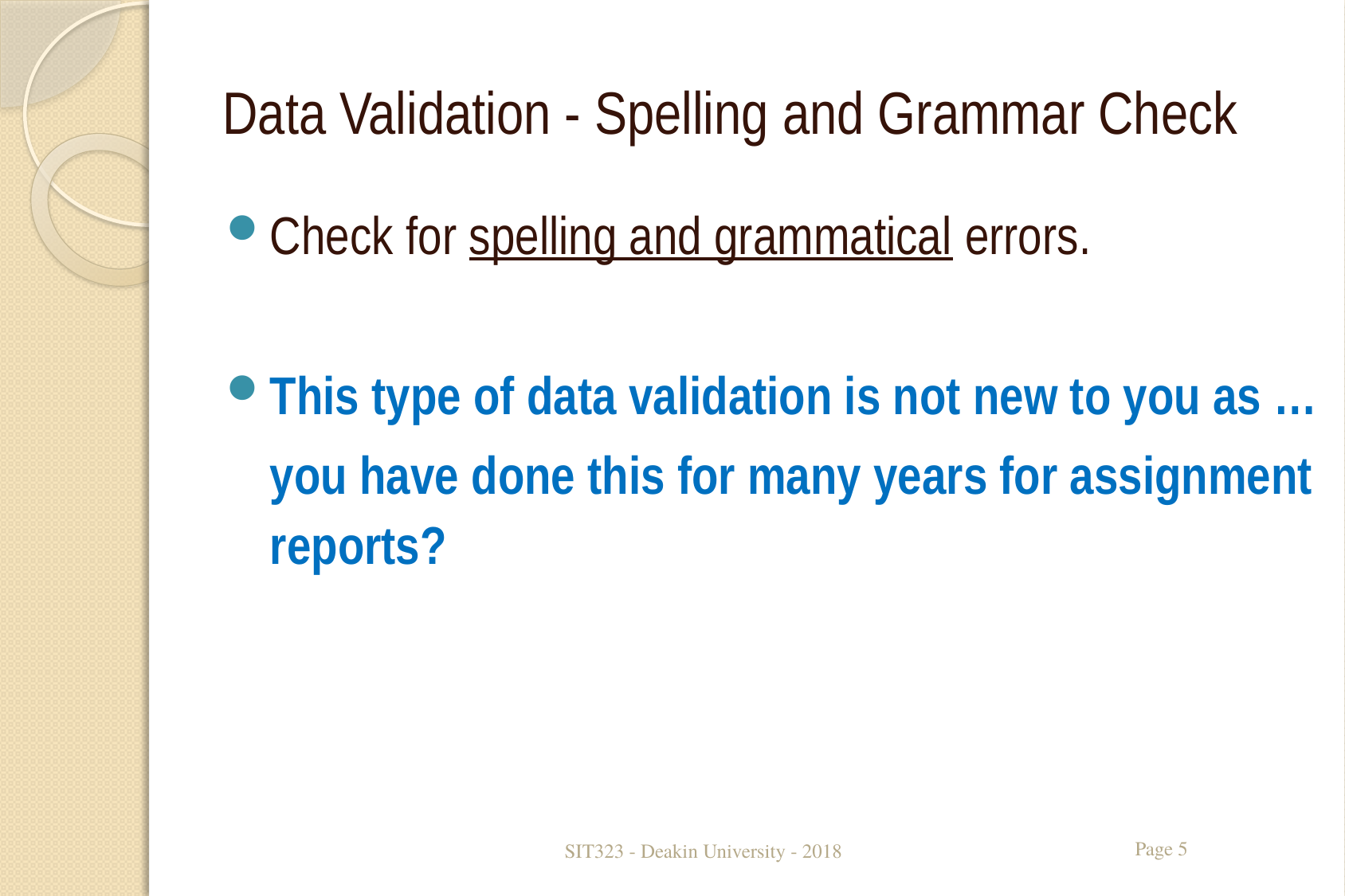

# Data Validation - Spelling and Grammar Check
Check for spelling and grammatical errors.

This type of data validation is not new to you as …
	you have done this for many years for assignment reports?
SIT323 - Deakin University - 2018
Page 5